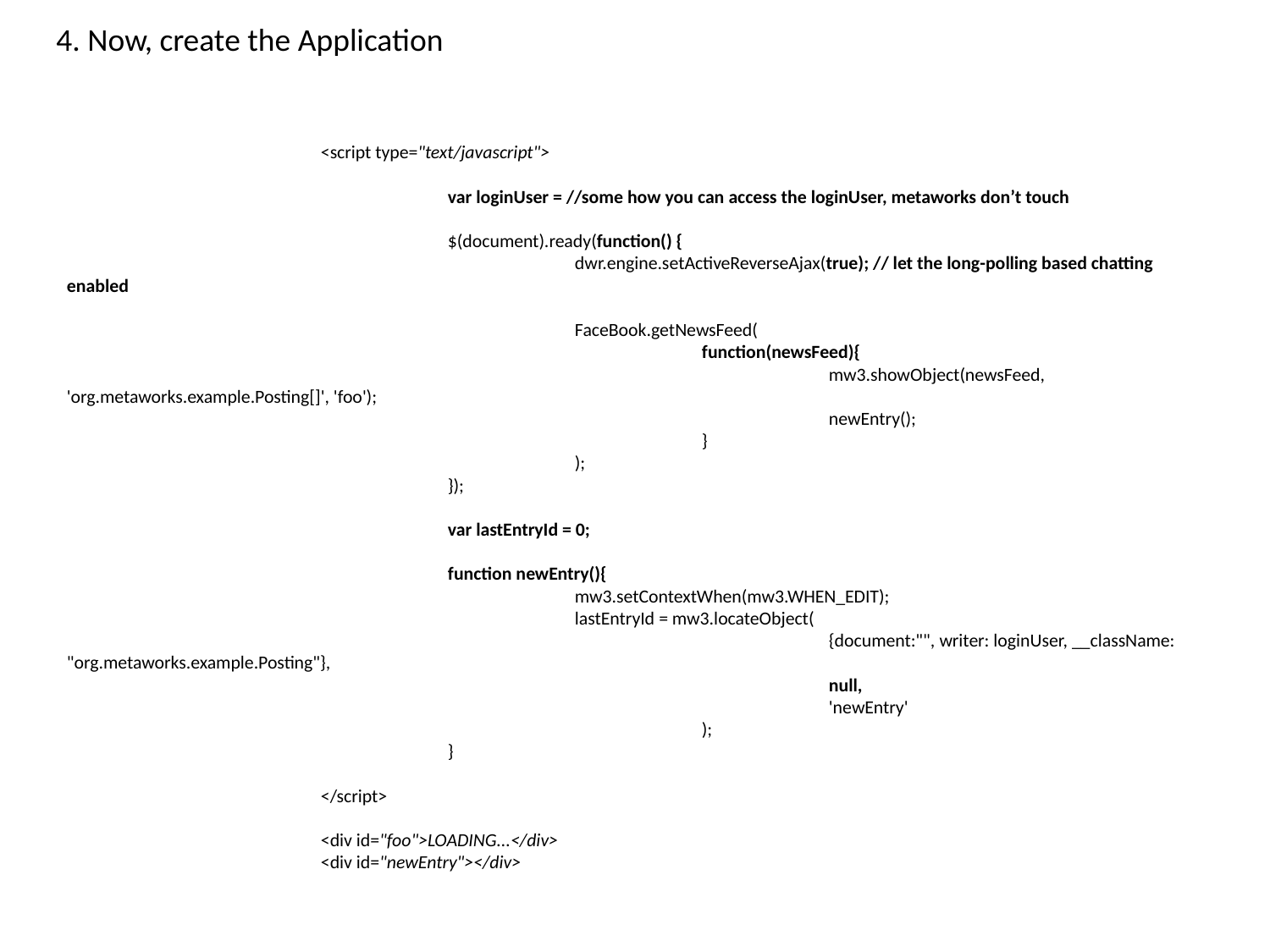

4. Now, create the Application

		<script type="text/javascript">

			var loginUser = //some how you can access the loginUser, metaworks don’t touch

		 	$(document).ready(function() {
		 		dwr.engine.setActiveReverseAjax(true); // let the long-polling based chatting enabled

				FaceBook.getNewsFeed(
					function(newsFeed){
						mw3.showObject(newsFeed, 'org.metaworks.example.Posting[]', 'foo');
						newEntry();
					}
				);
			});

			var lastEntryId = 0;

			function newEntry(){
				mw3.setContextWhen(mw3.WHEN_EDIT);
				lastEntryId = mw3.locateObject(
 						{document:"", writer: loginUser, __className: "org.metaworks.example.Posting"},
						null,
						'newEntry'
					);
			}

		</script>

		<div id="foo">LOADING...</div>
		<div id="newEntry"></div>